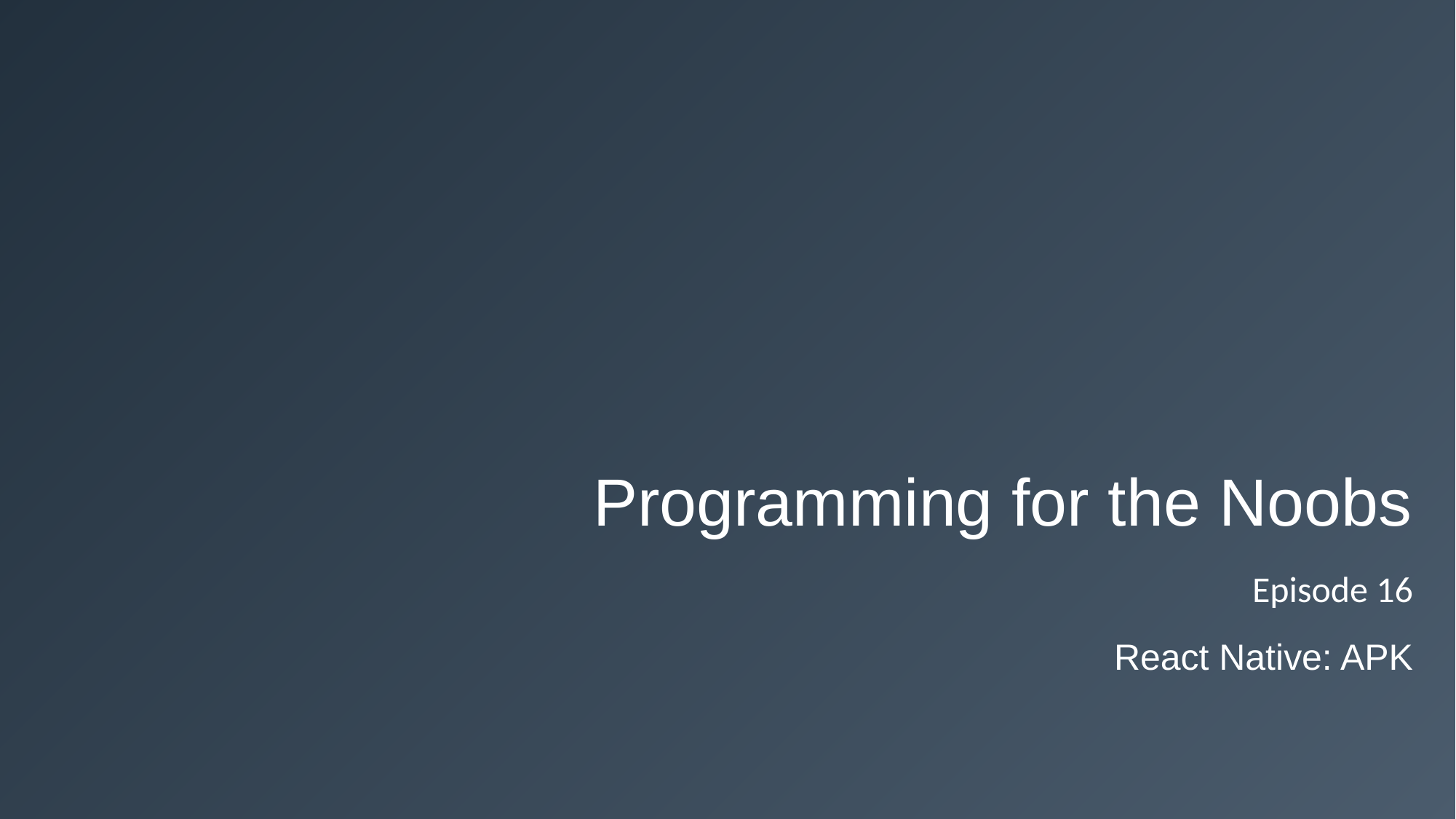

Programming for the Noobs
Episode 16
React Native: APK